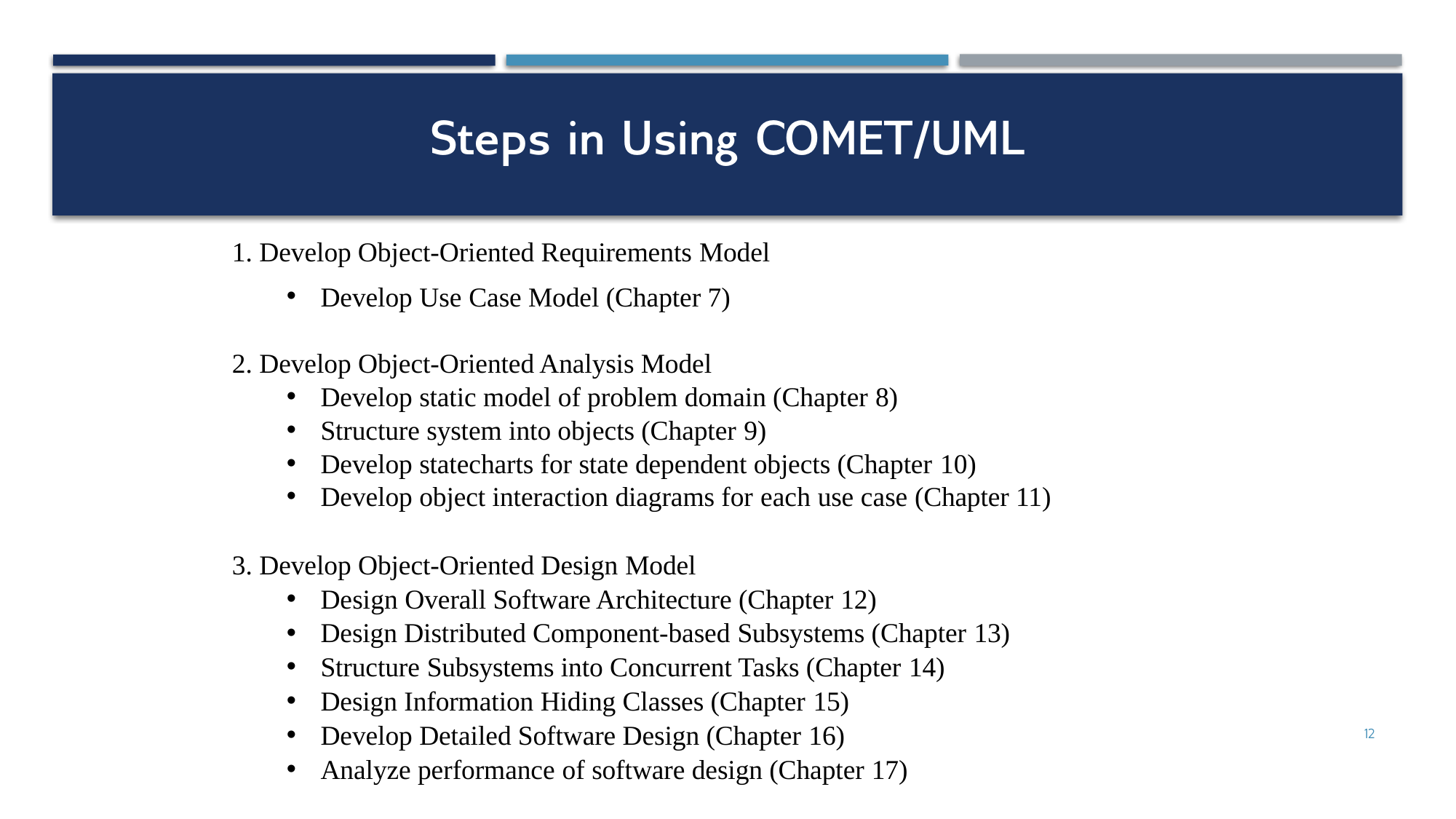

Steps in Using COMET/UML
1. Develop Object-Oriented Requirements Model
Develop Use Case Model (Chapter 7)

2. Develop Object-Oriented Analysis Model
Develop static model of problem domain (Chapter 8)
Structure system into objects (Chapter 9)
Develop statecharts for state dependent objects (Chapter 10)
Develop object interaction diagrams for each use case (Chapter 11)

3. Develop Object-Oriented Design Model
Design Overall Software Architecture (Chapter 12)
Design Distributed Component-based Subsystems (Chapter 13)
Structure Subsystems into Concurrent Tasks (Chapter 14)
Design Information Hiding Classes (Chapter 15)
Develop Detailed Software Design (Chapter 16)
Analyze performance of software design (Chapter 17)
12